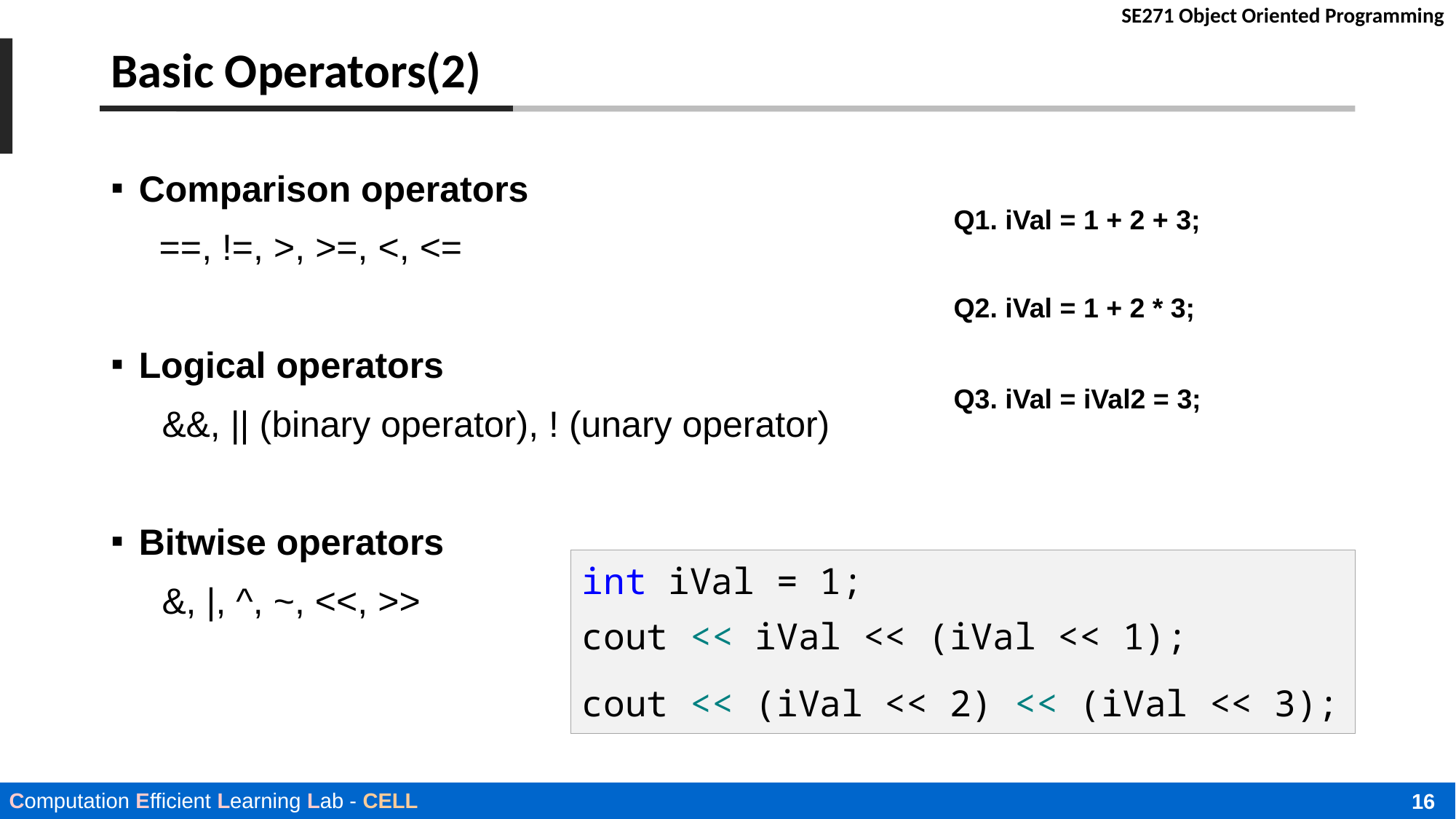

# Basic Operators(2)
Comparison operators
  ==, !=, >, >=, <, <=

Logical operators
     &&, || (binary operator), ! (unary operator)

Bitwise operators
     &, |, ^, ~, <<, >>

Q1. iVal = 1 + 2 + 3;
Q2. iVal = 1 + 2 * 3;
Q3. iVal = iVal2 = 3;
int iVal = 1;
cout << iVal << (iVal << 1);
cout << (iVal << 2) << (iVal << 3);

16